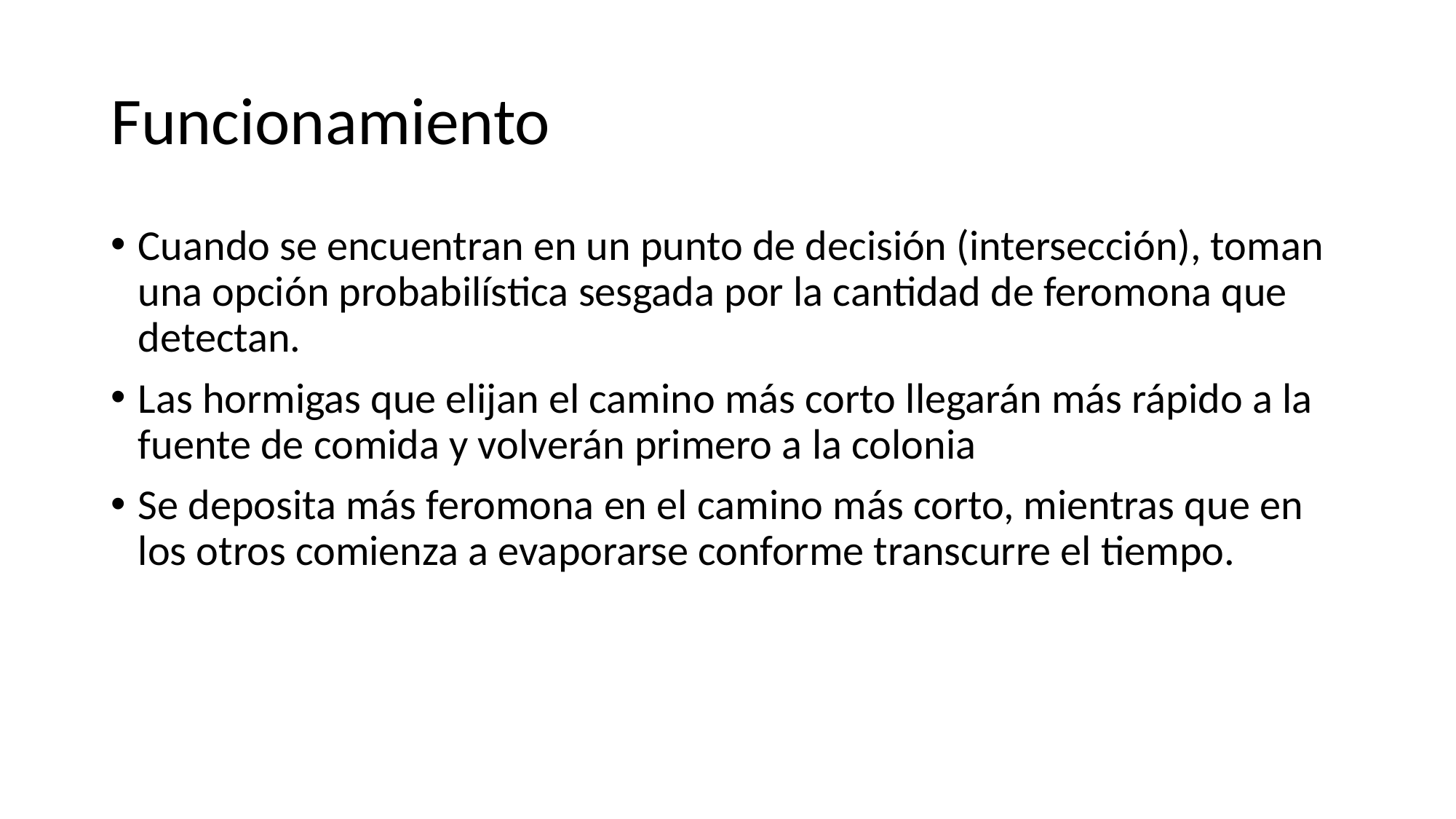

# Funcionamiento
Cuando se encuentran en un punto de decisión (intersección), toman una opción probabilística sesgada por la cantidad de feromona que detectan.
Las hormigas que elijan el camino más corto llegarán más rápido a la fuente de comida y volverán primero a la colonia
Se deposita más feromona en el camino más corto, mientras que en los otros comienza a evaporarse conforme transcurre el tiempo.